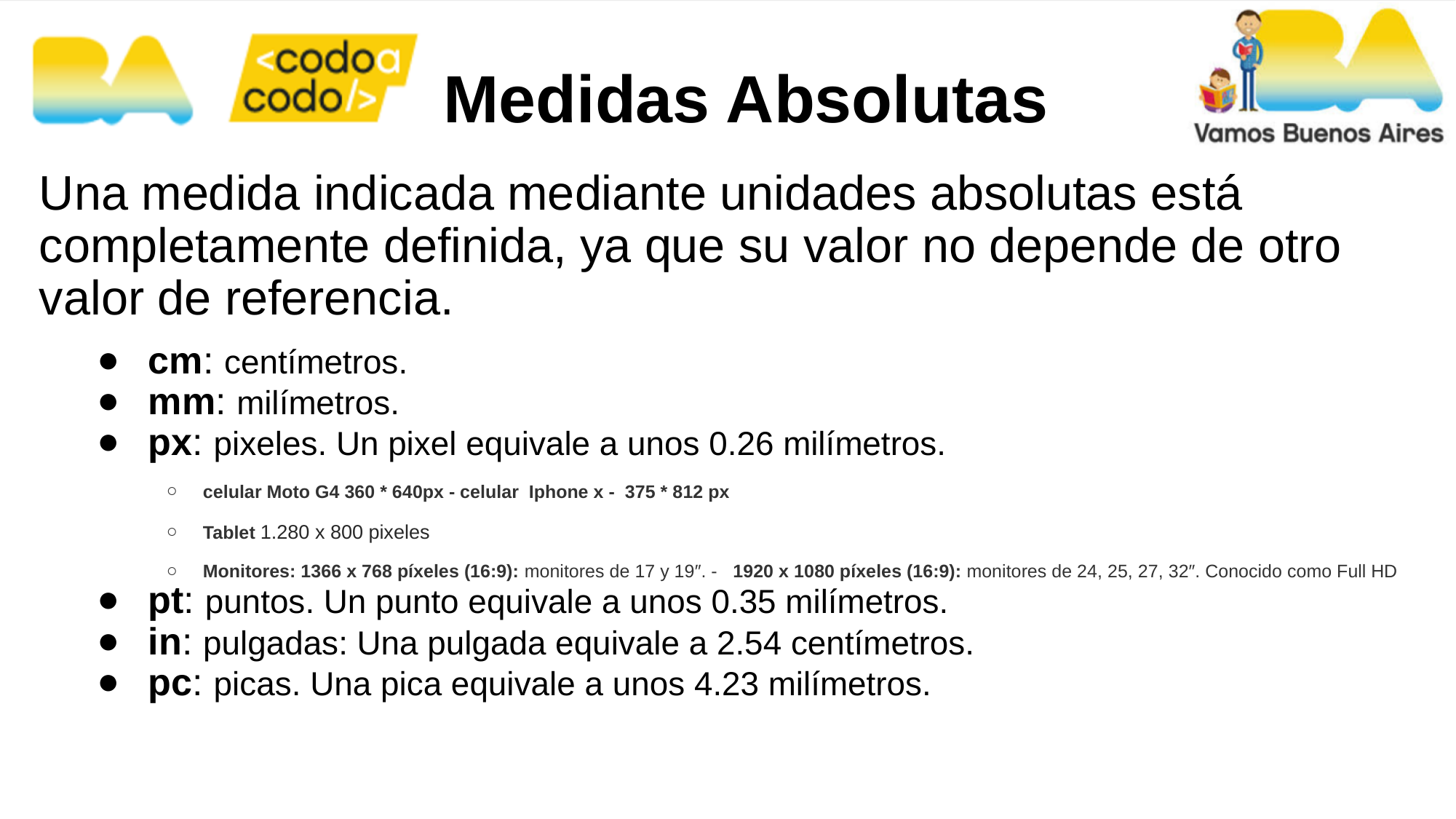

Medidas Absolutas
Una medida indicada mediante unidades absolutas está completamente definida, ya que su valor no depende de otro valor de referencia.
cm: centímetros.
mm: milímetros.
px: pixeles. Un pixel equivale a unos 0.26 milímetros.
celular Moto G4 360 * 640px - celular  Iphone x -  375 * 812 px
Tablet 1.280 x 800 pixeles
Monitores: 1366 x 768 píxeles (16:9): monitores de 17 y 19″. -   1920 x 1080 píxeles (16:9): monitores de 24, 25, 27, 32″. Conocido como Full HD
pt: puntos. Un punto equivale a unos 0.35 milímetros.
in: pulgadas: Una pulgada equivale a 2.54 centímetros.
pc: picas. Una pica equivale a unos 4.23 milímetros.